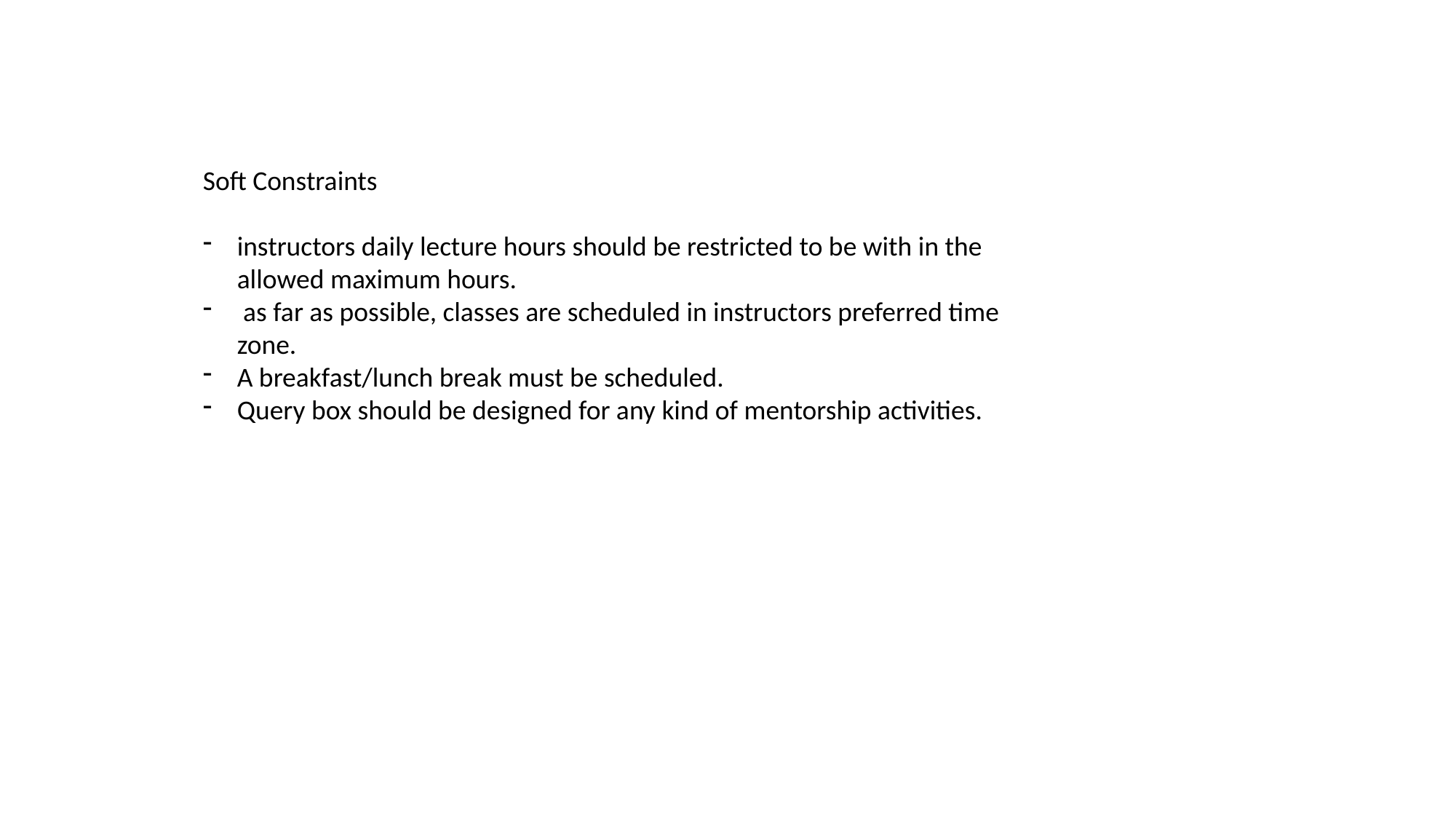

Soft Constraints

instructors daily lecture hours should be restricted to be with in the allowed maximum hours.
 as far as possible, classes are scheduled in instructors preferred time zone.
A breakfast/lunch break must be scheduled.
Query box should be designed for any kind of mentorship activities.